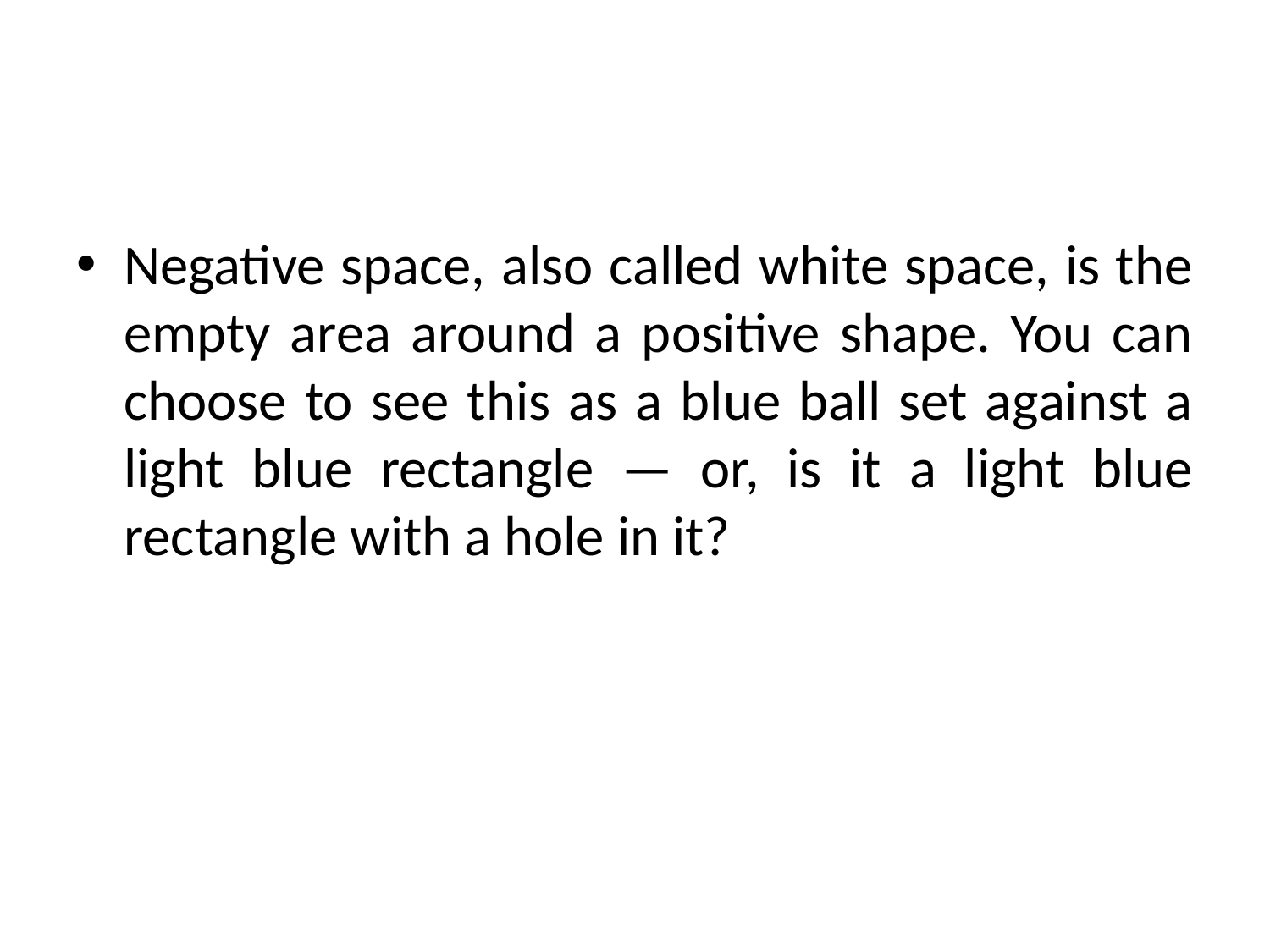

#
Negative space, also called white space, is the empty area around a positive shape. You can choose to see this as a blue ball set against a light blue rectangle — or, is it a light blue rectangle with a hole in it?